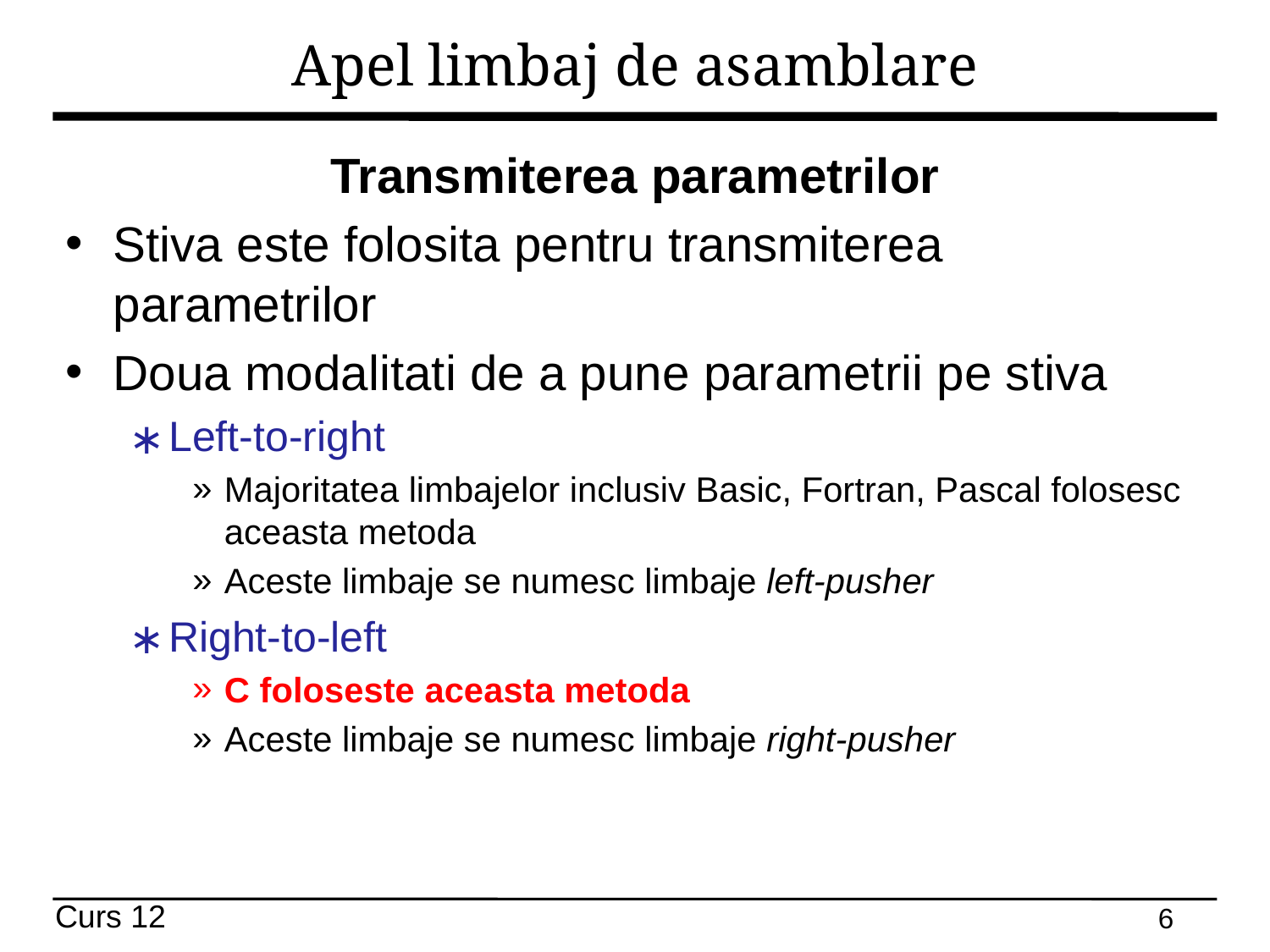

# Apel limbaj de asamblare
Transmiterea parametrilor
Stiva este folosita pentru transmiterea parametrilor
Doua modalitati de a pune parametrii pe stiva
Left-to-right
Majoritatea limbajelor inclusiv Basic, Fortran, Pascal folosesc aceasta metoda
Aceste limbaje se numesc limbaje left-pusher
Right-to-left
C foloseste aceasta metoda
Aceste limbaje se numesc limbaje right-pusher